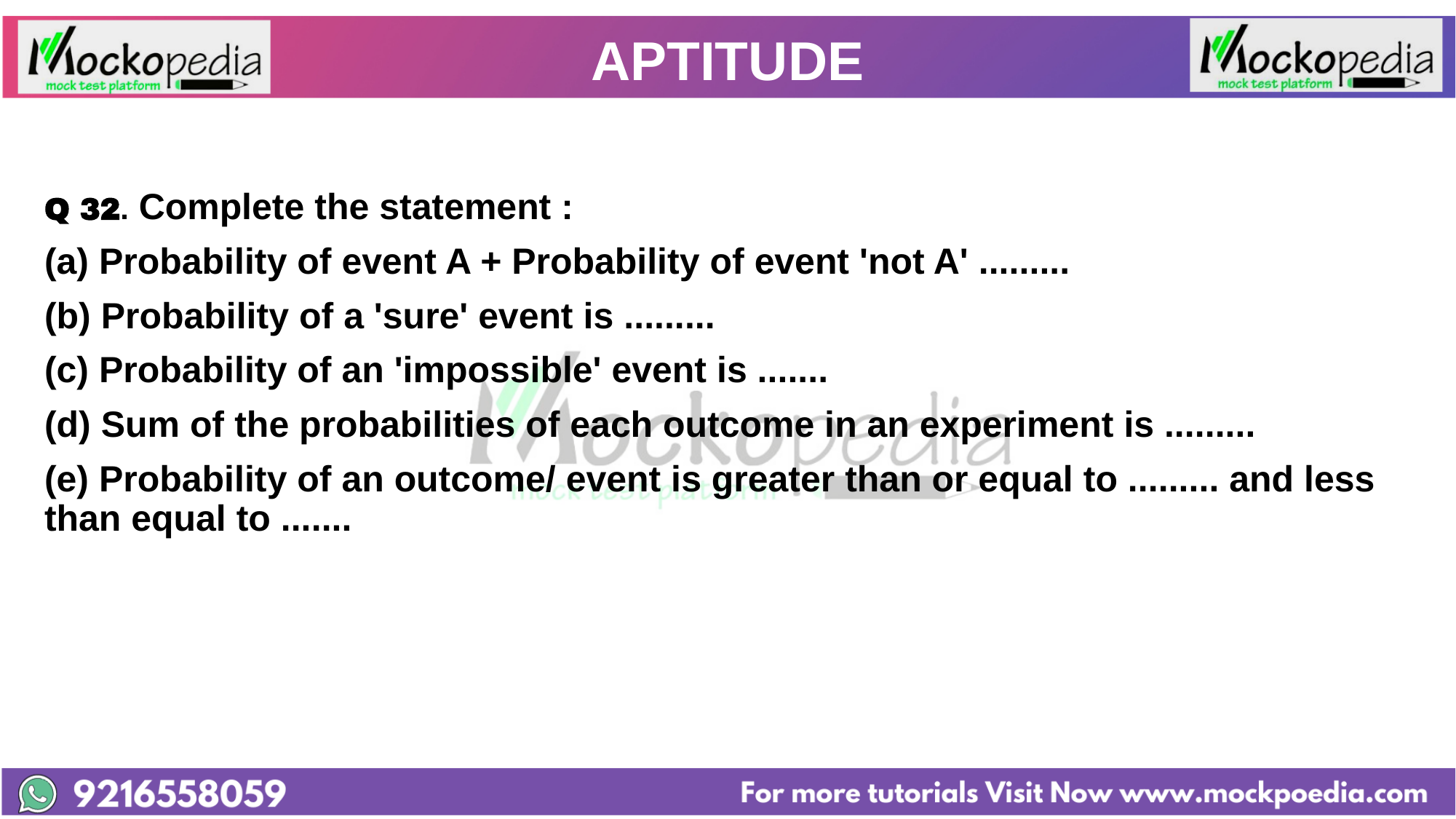

# APTITUDE

Q 32. Complete the statement :
(a) Probability of event A + Probability of event 'not A' .........
(b) Probability of a 'sure' event is .........
(c) Probability of an 'impossible' event is .......
(d) Sum of the probabilities of each outcome in an experiment is .........
(e) Probability of an outcome/ event is greater than or equal to ......... and less than equal to .......